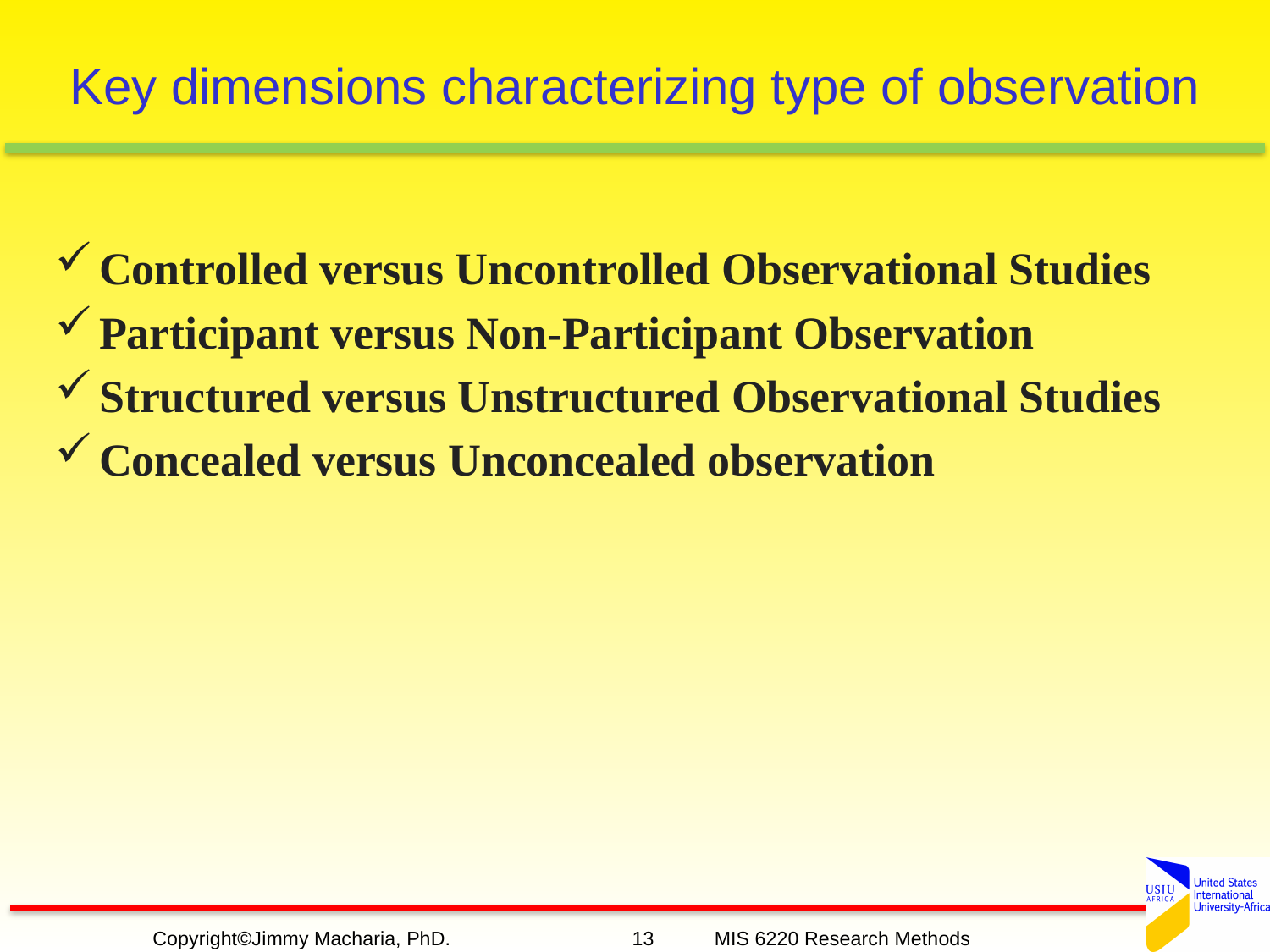

# Key dimensions characterizing type of observation

Controlled versus Uncontrolled Observational Studies
Participant versus Non-Participant Observation
Structured versus Unstructured Observational Studies
Concealed versus Unconcealed observation